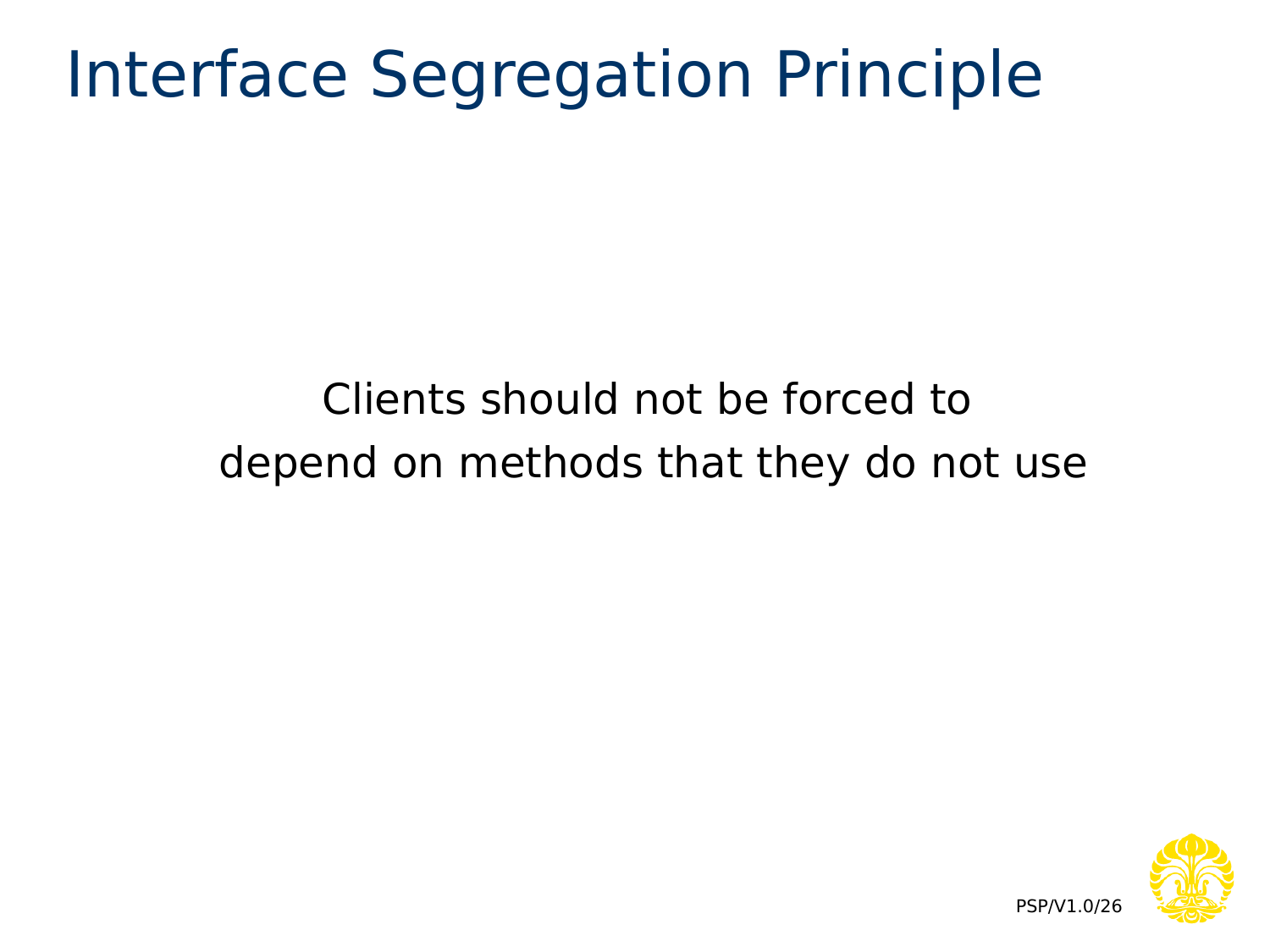

# Interface Segregation Principle
Clients should not be forced to
depend on methods that they do not use